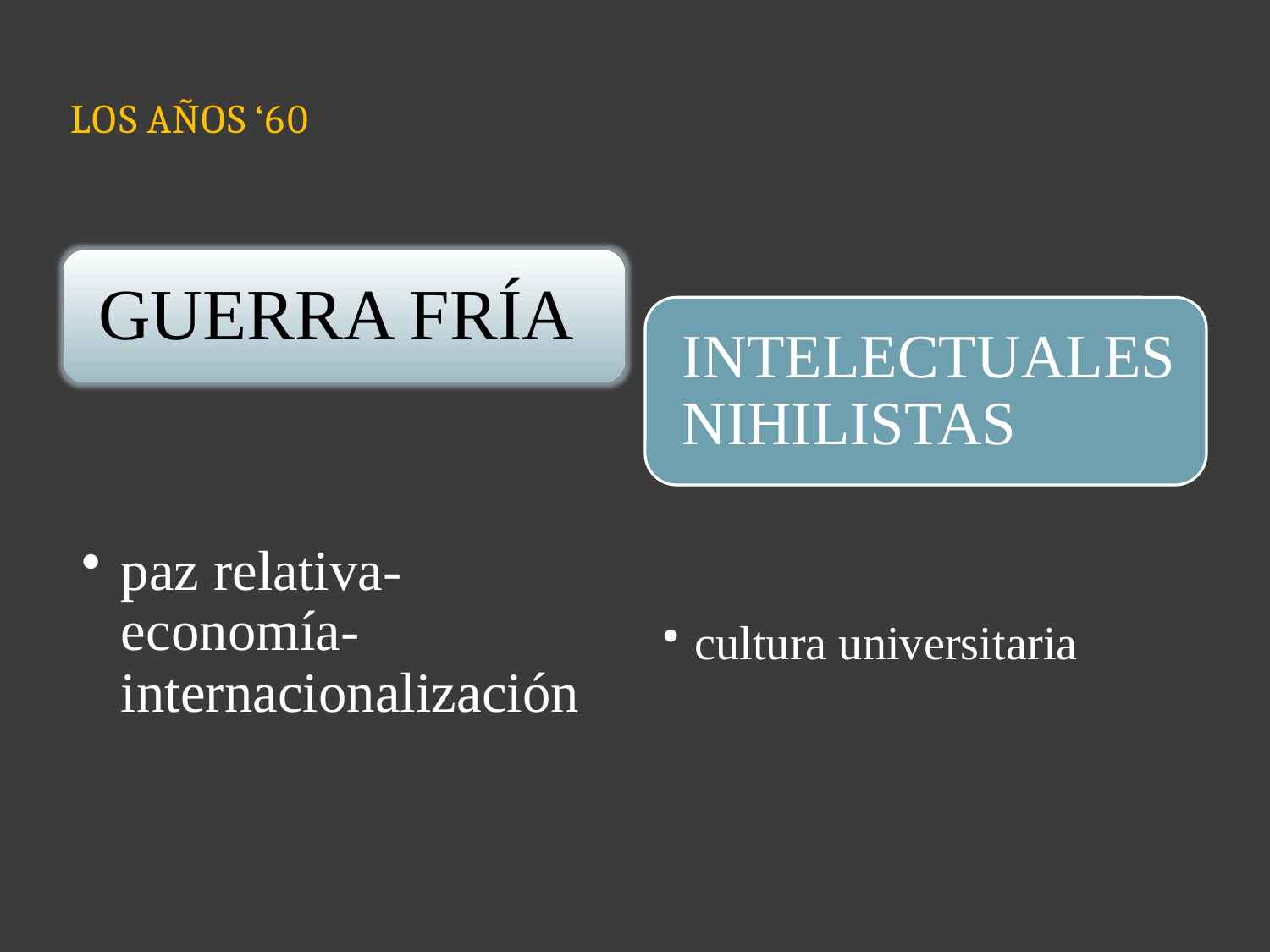

# LOS AÑOS ‘60
GUERRA FRÍA

paz relativa-economía-internacionalización
INTELECTUALES NIHILISTAS

cultura universitaria